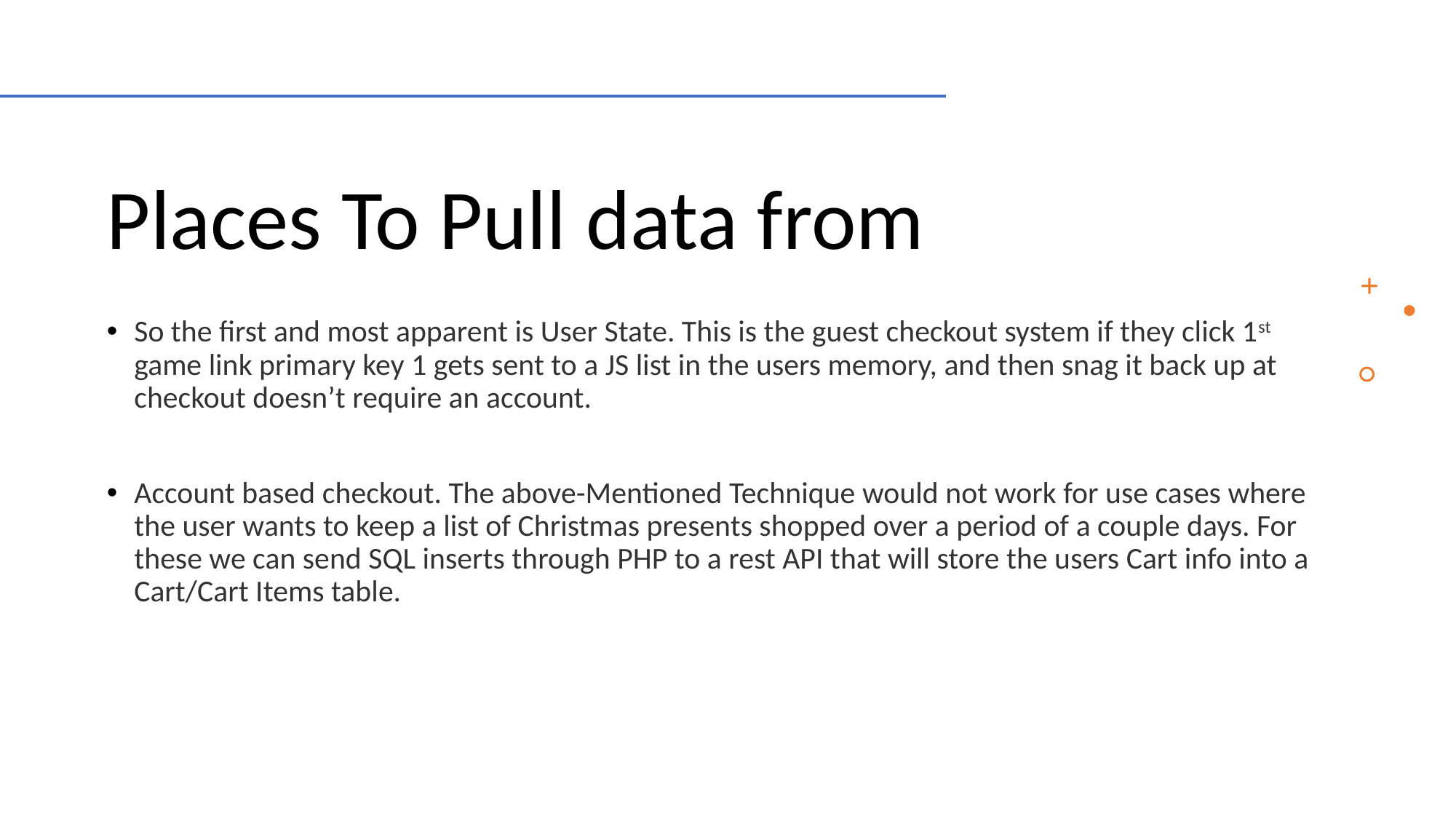

# Places To Pull data from

So the first and most apparent is User State. This is the guest checkout system if they click 1st game link primary key 1 gets sent to a JS list in the users memory, and then snag it back up at checkout doesn’t require an account.

Account based checkout. The above-Mentioned Technique would not work for use cases where the user wants to keep a list of Christmas presents shopped over a period of a couple days. For these we can send SQL inserts through PHP to a rest API that will store the users Cart info into a Cart/Cart Items table.